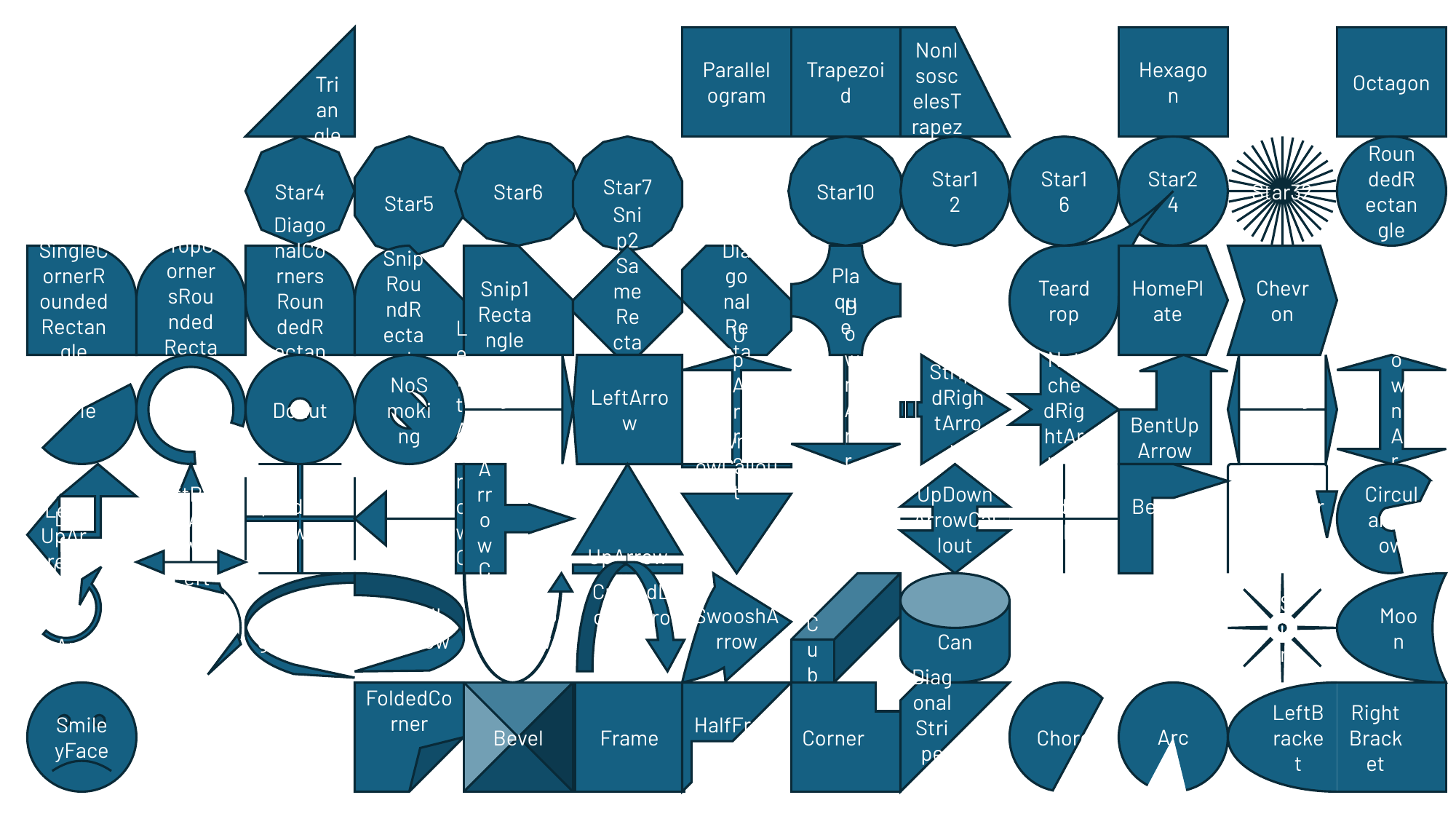

Triangle
Parallelogram
Trapezoid
NonIsoscelesTrapezoid
Hexagon
Octagon
Star4
Star5
Star6
Star7
Star10
Star12
Star16
Star24
Star32
RoundedRectangle
SingleCornerRoundedRectangle
TopCornersRoundedRectangle
DiagonalCornersRoundedRectangle
SnipRoundRectangle
Snip1Rectangle
Snip2SameRectangle
Snip2DiagonalRectangle
Plaque
Teardrop
HomePlate
Chevron
Pie
BlockArc
Donut
NoSmoking
RightArrow
LeftArrow
UpArrow
DownArrow
StripedRightArrow
NotchedRightArrow
BentUpArrow
LeftRightArrow
UpDownArrow
LeftUpArrow
LeftRightUpArrow
QuadArrow
LeftArrowCallout
RightArrowCallout
UpArrowCallout
DownArrowCallout
UpDownArrowCallout
QuadArrowCallout
BentArrow
UTurnArrow
CircularArrow
LeftCircularArrow
CurvedDownArrow
LeftRightCircularArrow
CurvedRightArrow
CurvedLeftArrow
CurvedUpArrow
SwooshArrow
Cube
Can
Sun
Moon
SmileyFace
FoldedCorner
Bevel
Frame
HalfFrame
Corner
DiagonalStripe
Chord
Arc
LeftBracket
RightBracket